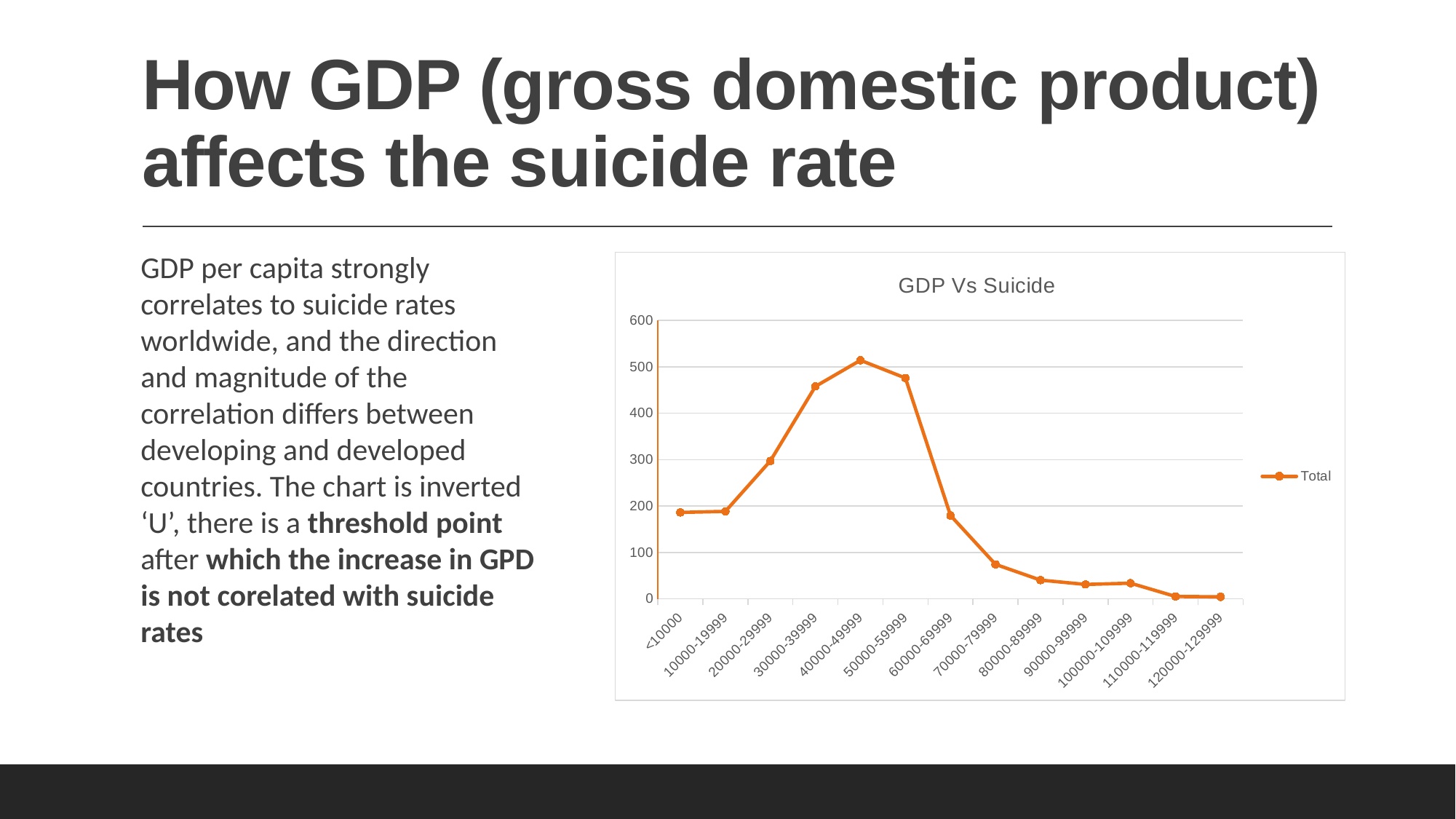

GDP per capita strongly correlates to suicide rates worldwide, and the direction and magnitude of the correlation differs between developing and developed countries. The chart is inverted ‘U’, there is a threshold point after which the increase in GPD is not corelated with suicide rates

# How GDP (gross domestic product) affects the suicide rate

### Chart: GDP Vs Suicide

| Category | Total |
|---|---|
| <10000 | 186.18322807017543 |
| 10000-19999 | 188.4657818332642 |
| 20000-29999 | 297.27894736842103 |
| 30000-39999 | 457.9134199134199 |
| 40000-49999 | 514.1869688385269 |
| 50000-59999 | 475.9334038054968 |
| 60000-69999 | 179.62894736842105 |
| 70000-79999 | 74.3125 |
| 80000-89999 | 40.39393939393939 |
| 90000-99999 | 31.00925925925926 |
| 100000-109999 | 33.714285714285715 |
| 110000-119999 | 5.083333333333333 |
| 120000-129999 | 4.270833333333333 |